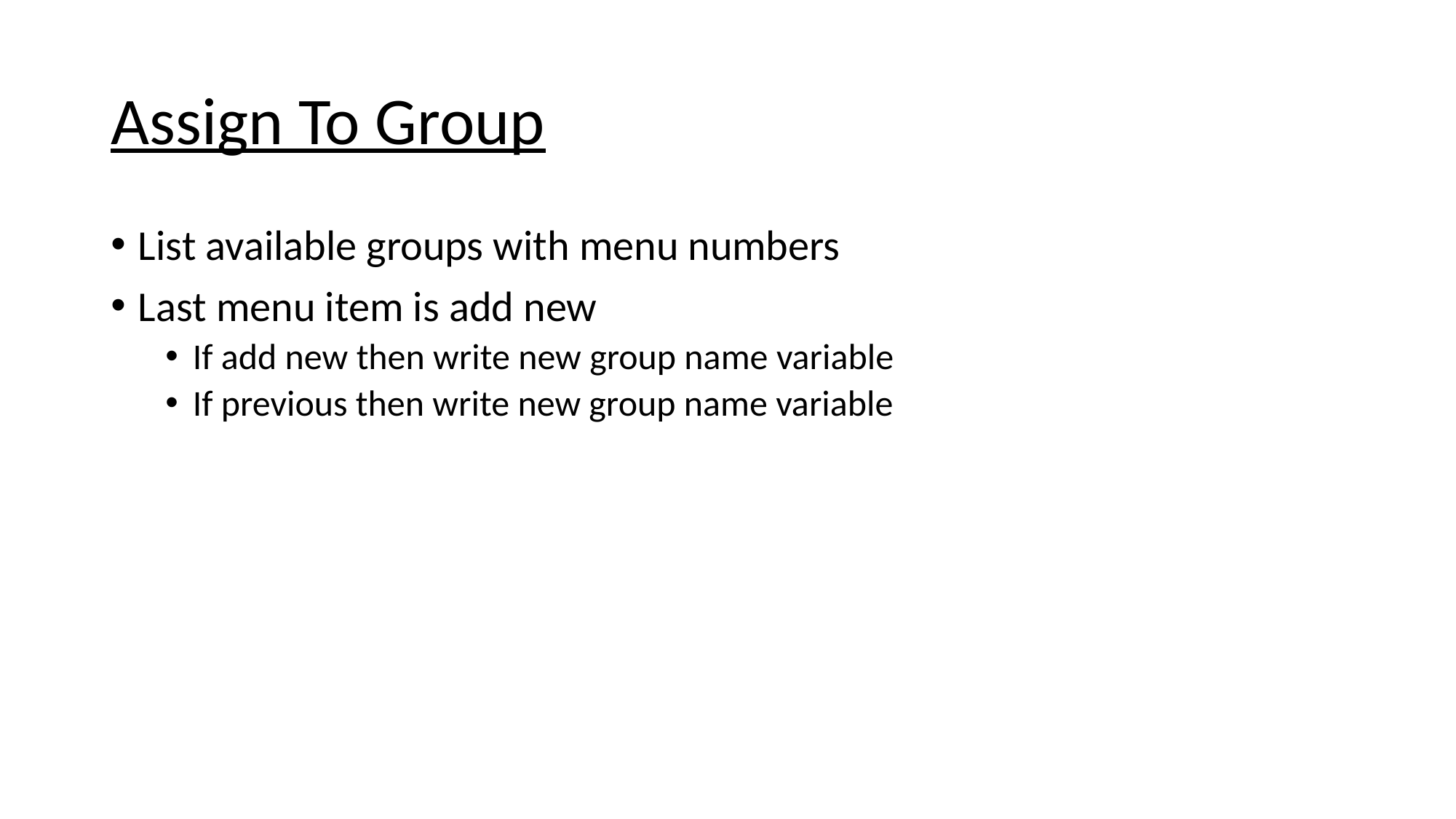

# Assign To Group
List available groups with menu numbers
Last menu item is add new
If add new then write new group name variable
If previous then write new group name variable